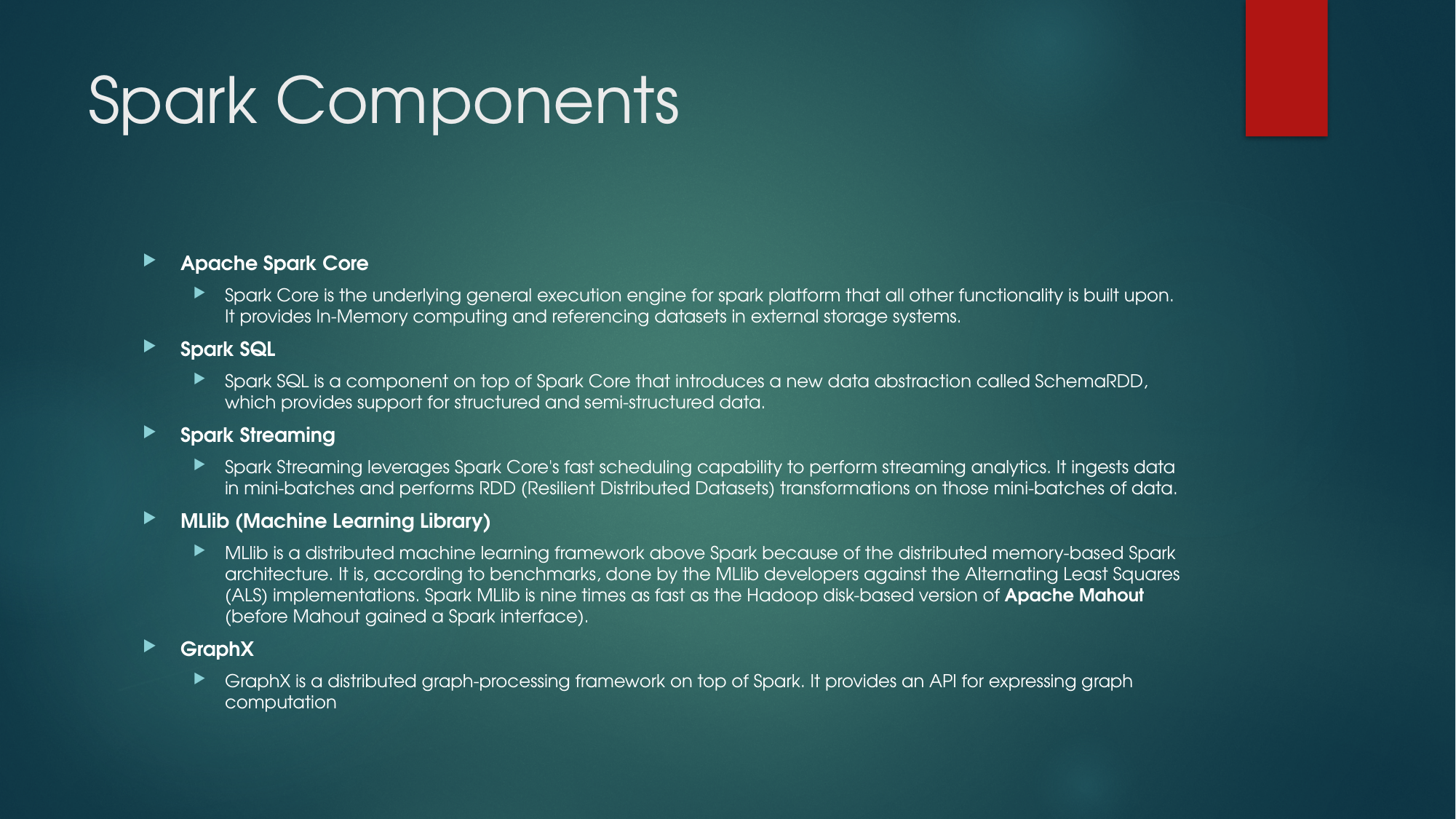

# Spark Components
Apache Spark Core
Spark Core is the underlying general execution engine for spark platform that all other functionality is built upon. It provides In-Memory computing and referencing datasets in external storage systems.
Spark SQL
Spark SQL is a component on top of Spark Core that introduces a new data abstraction called SchemaRDD, which provides support for structured and semi-structured data.
Spark Streaming
Spark Streaming leverages Spark Core's fast scheduling capability to perform streaming analytics. It ingests data in mini-batches and performs RDD (Resilient Distributed Datasets) transformations on those mini-batches of data.
MLlib (Machine Learning Library)
MLlib is a distributed machine learning framework above Spark because of the distributed memory-based Spark architecture. It is, according to benchmarks, done by the MLlib developers against the Alternating Least Squares (ALS) implementations. Spark MLlib is nine times as fast as the Hadoop disk-based version of Apache Mahout (before Mahout gained a Spark interface).
GraphX
GraphX is a distributed graph-processing framework on top of Spark. It provides an API for expressing graph computation